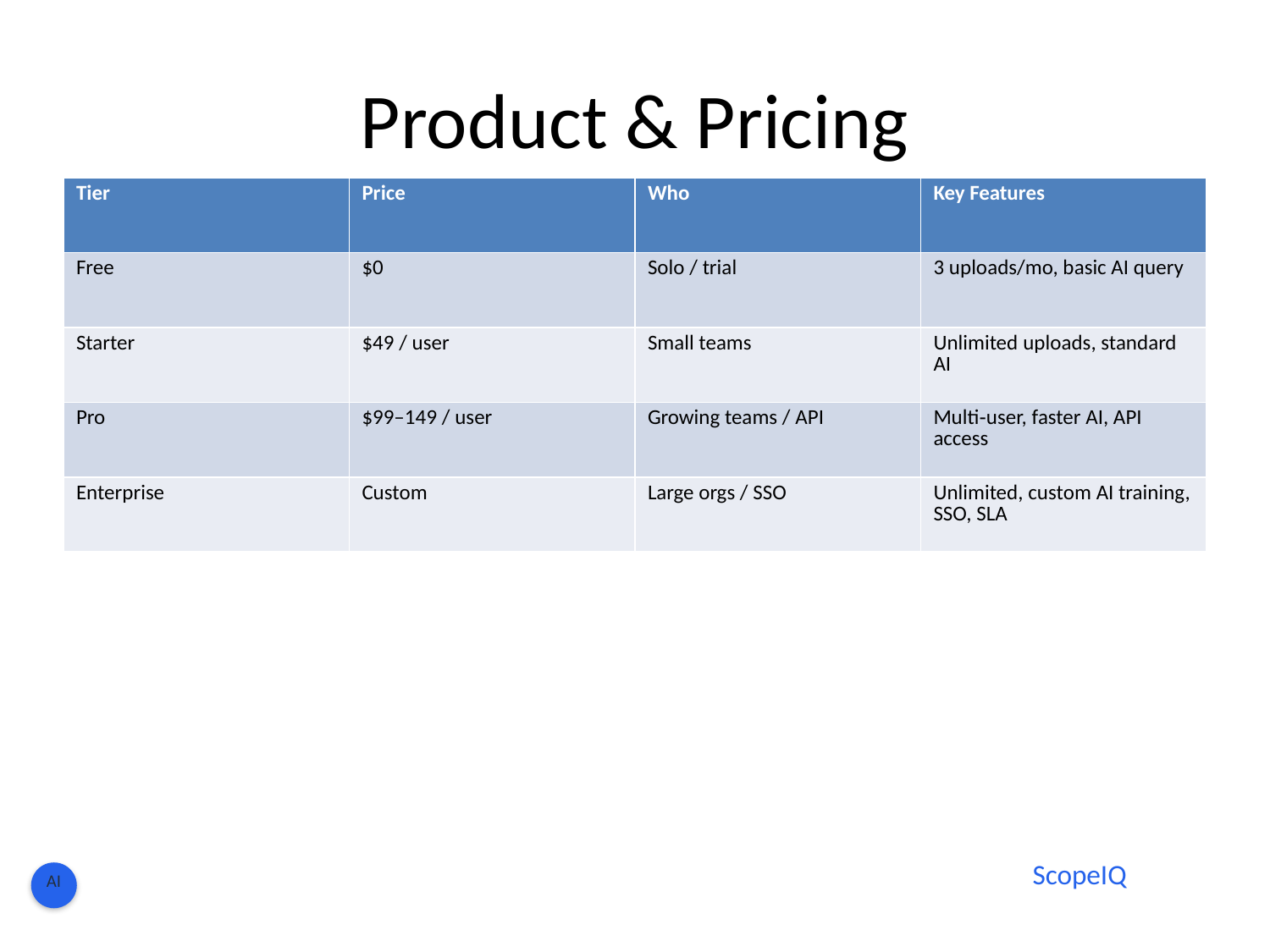

# Product & Pricing
| Tier | Price | Who | Key Features |
| --- | --- | --- | --- |
| Free | $0 | Solo / trial | 3 uploads/mo, basic AI query |
| Starter | $49 / user | Small teams | Unlimited uploads, standard AI |
| Pro | $99–149 / user | Growing teams / API | Multi‑user, faster AI, API access |
| Enterprise | Custom | Large orgs / SSO | Unlimited, custom AI training, SSO, SLA |
ScopeIQ

AI